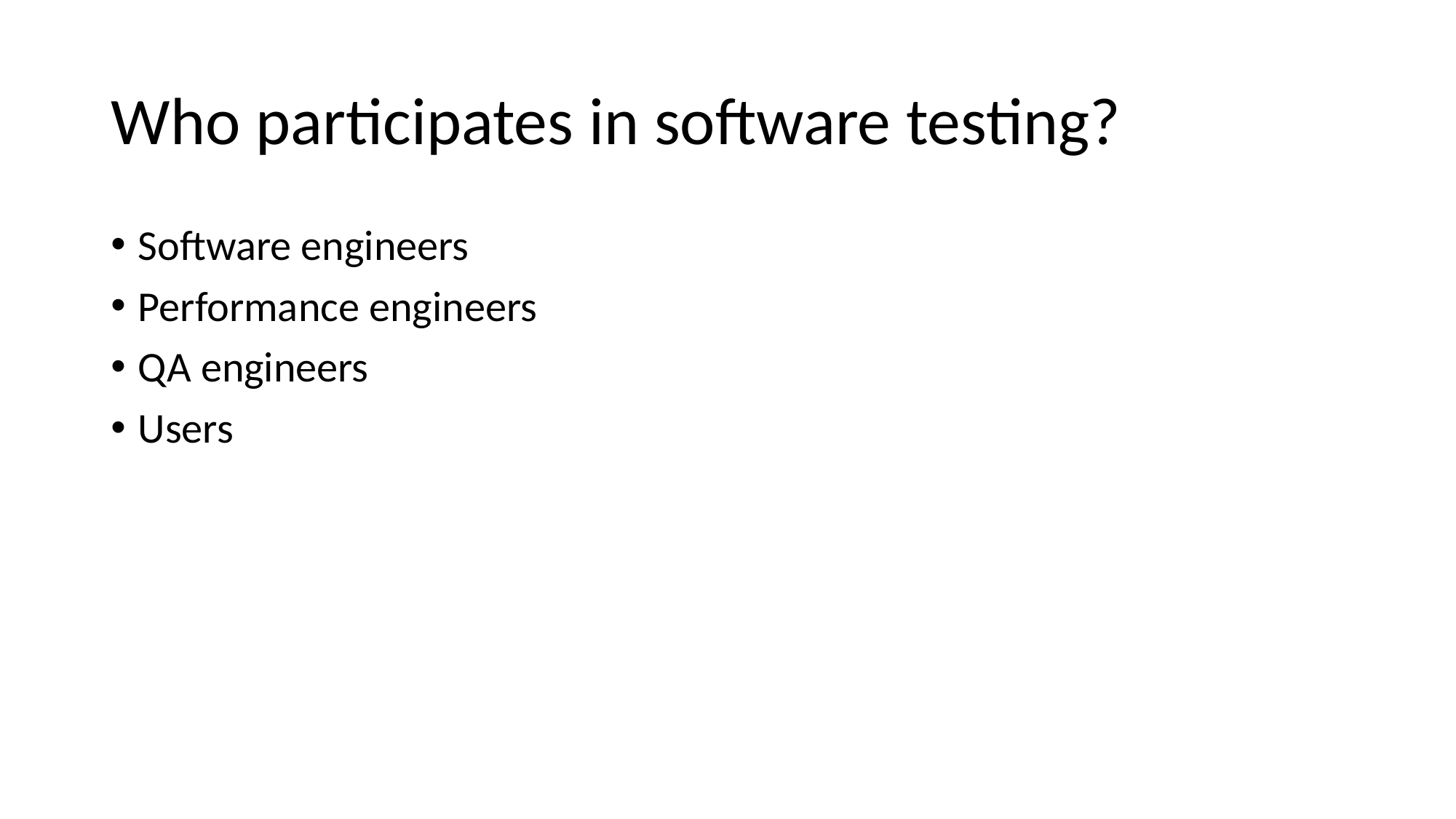

# Who participates in software testing?
Software engineers
Performance engineers
QA engineers
Users